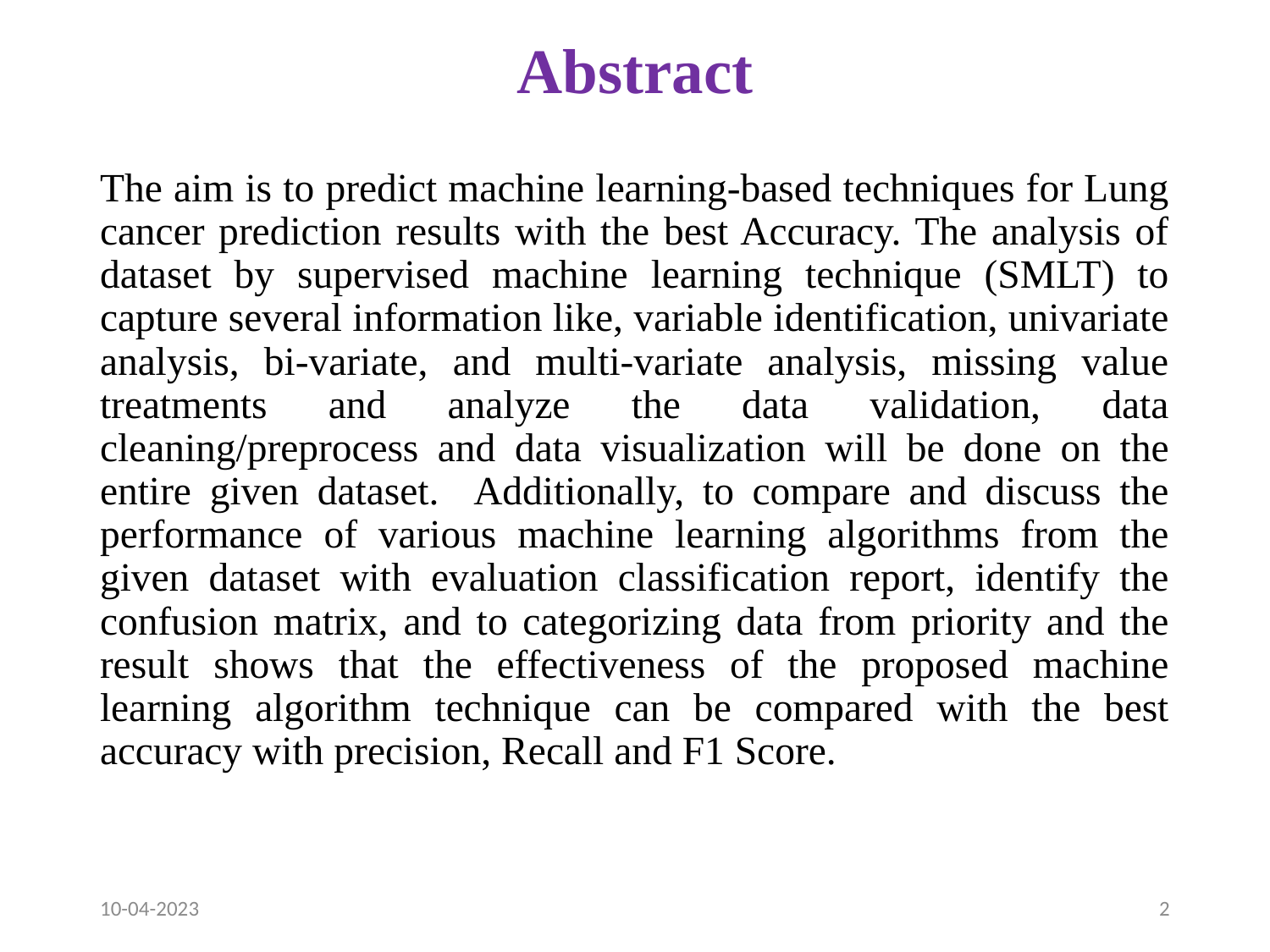

# Abstract
The aim is to predict machine learning-based techniques for Lung cancer prediction results with the best Accuracy. The analysis of dataset by supervised machine learning technique (SMLT) to capture several information like, variable identification, univariate analysis, bi-variate, and multi-variate analysis, missing value treatments and analyze the data validation, data cleaning/preprocess and data visualization will be done on the entire given dataset.  Additionally, to compare and discuss the performance of various machine learning algorithms from the given dataset with evaluation classification report, identify the confusion matrix, and to categorizing data from priority and the result shows that the effectiveness of the proposed machine learning algorithm technique can be compared with the best accuracy with precision, Recall and F1 Score.

10-04-2023
2